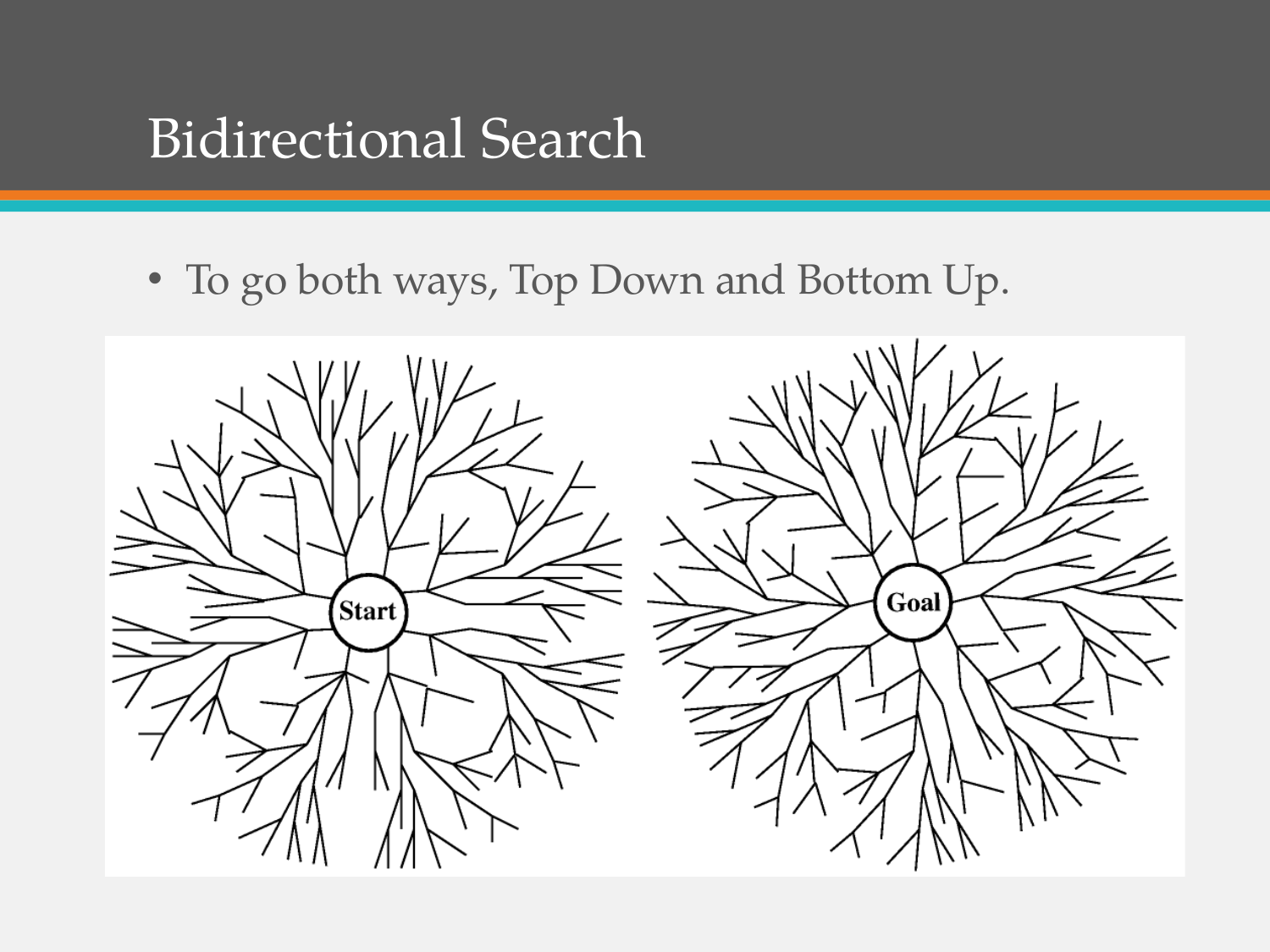

# Bidirectional Search
To go both ways, Top Down and Bottom Up.